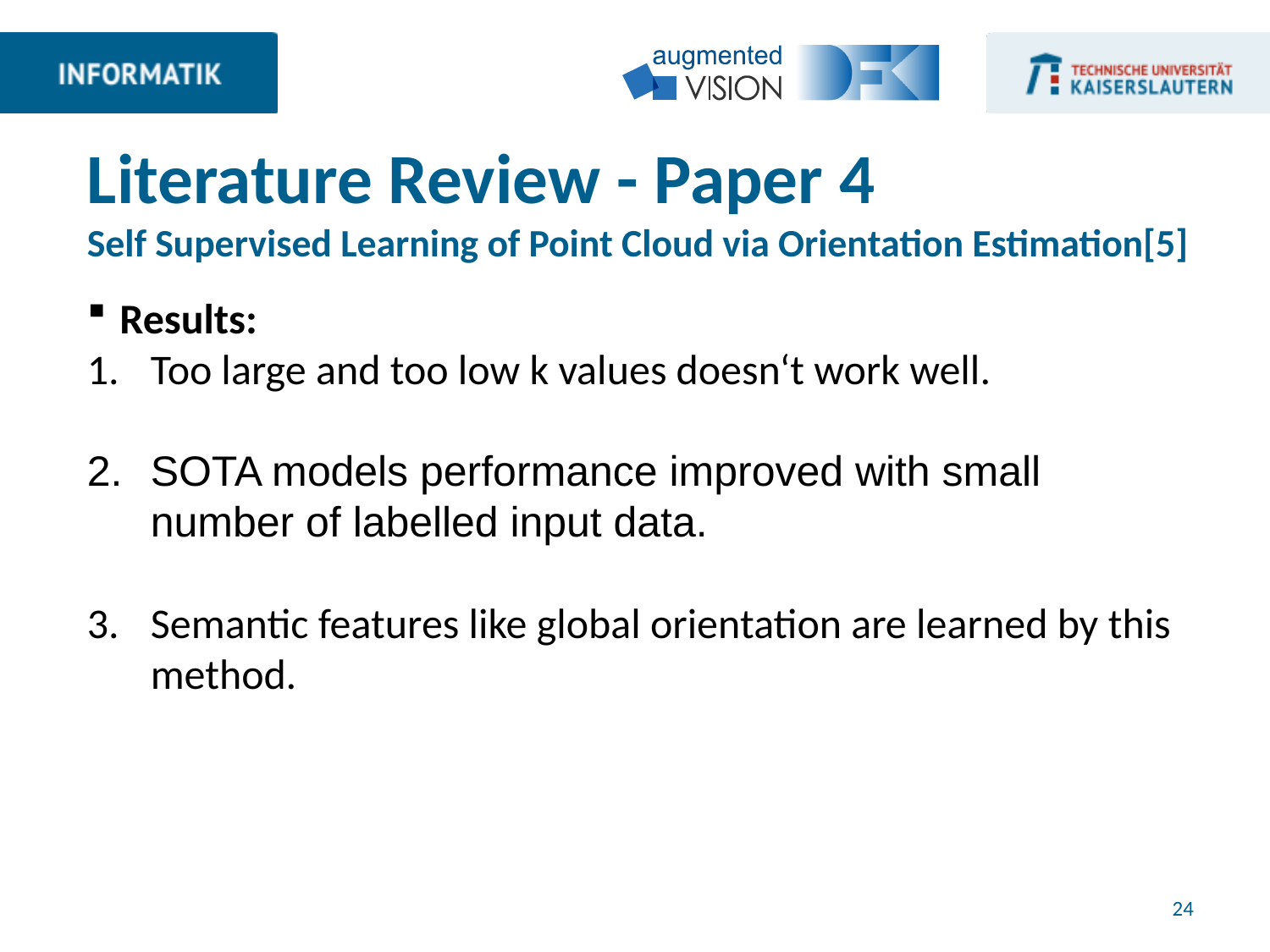

# Literature Review - Paper 4 Self Supervised Learning of Point Cloud via Orientation Estimation[5]
Results:
Too large and too low k values doesn‘t work well.

SOTA models performance improved with small number of labelled input data.

Semantic features like global orientation are learned by this method.

24